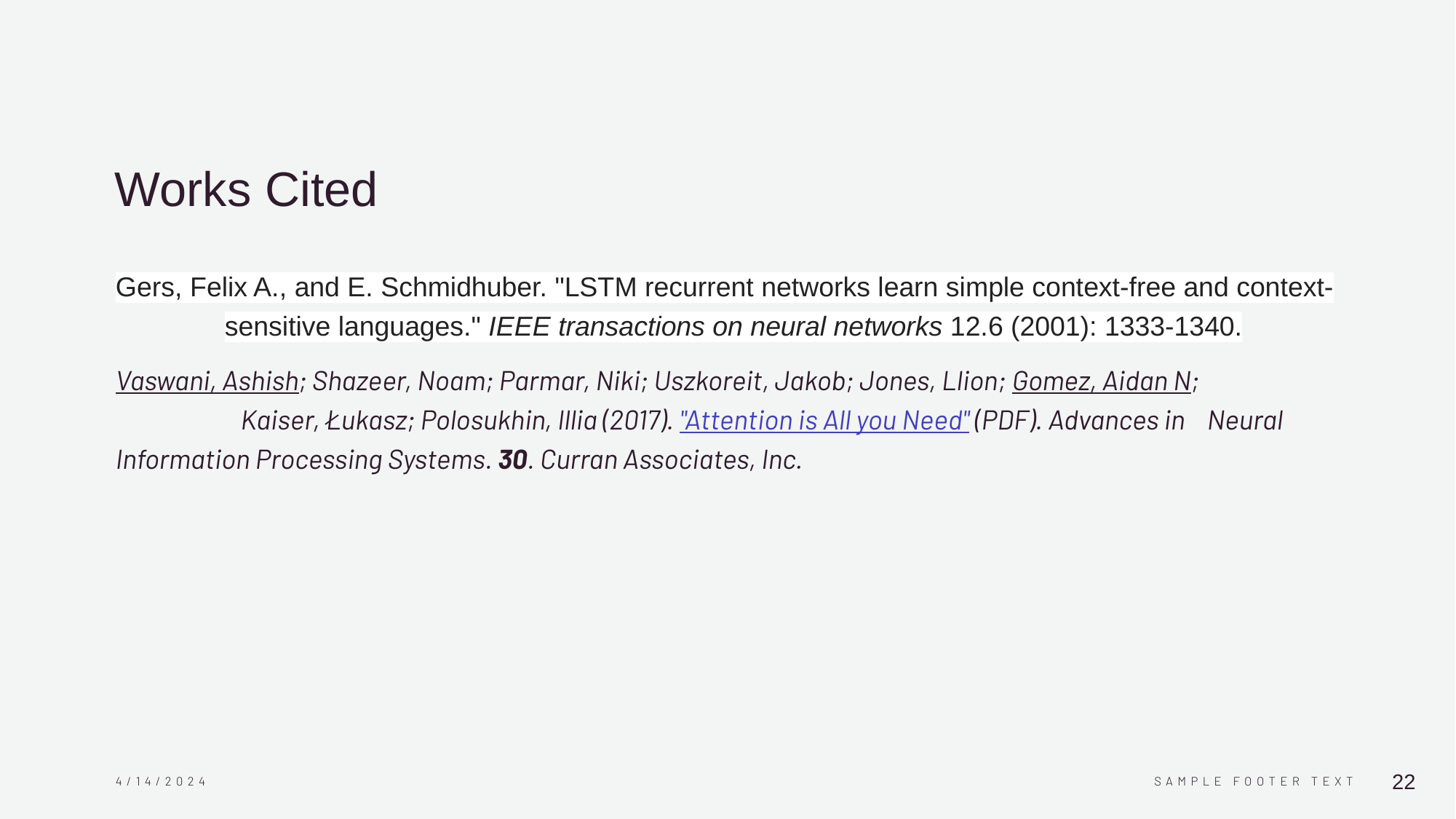

# Works Cited
Gers, Felix A., and E. Schmidhuber. "LSTM recurrent networks learn simple context-free and context-	sensitive languages." IEEE transactions on neural networks 12.6 (2001): 1333-1340.
Vaswani, Ashish; Shazeer, Noam; Parmar, Niki; Uszkoreit, Jakob; Jones, Llion; Gomez, Aidan N;  		   Kaiser, Łukasz; Polosukhin, Illia (2017). "Attention is All you Need" (PDF). Advances in 	Neural Information Processing Systems. 30. Curran Associates, Inc.

4/14/2024
Sample Footer Text
22